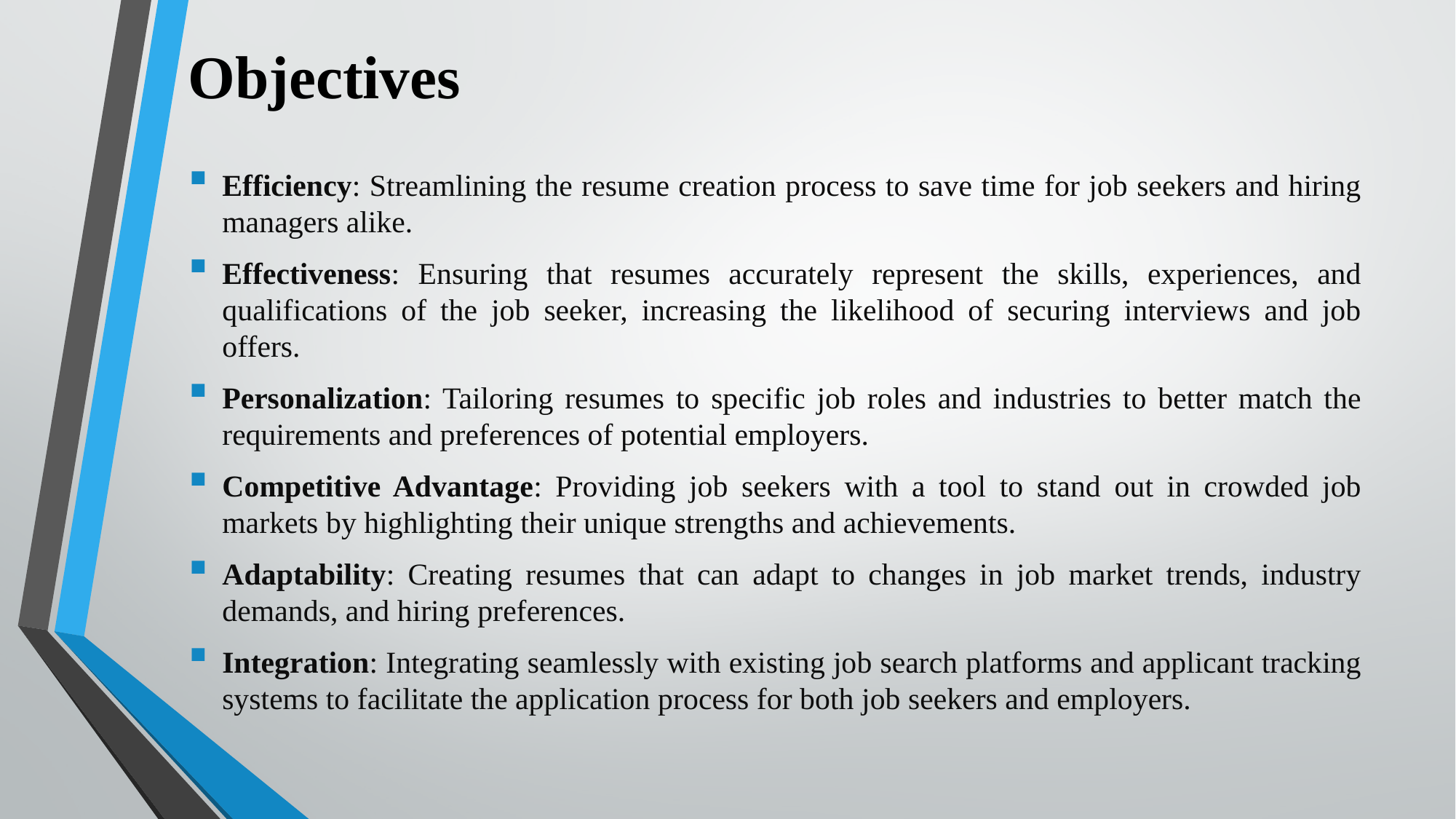

# Objectives
Efficiency: Streamlining the resume creation process to save time for job seekers and hiring managers alike.
Effectiveness: Ensuring that resumes accurately represent the skills, experiences, and qualifications of the job seeker, increasing the likelihood of securing interviews and job offers.
Personalization: Tailoring resumes to specific job roles and industries to better match the requirements and preferences of potential employers.
Competitive Advantage: Providing job seekers with a tool to stand out in crowded job markets by highlighting their unique strengths and achievements.
Adaptability: Creating resumes that can adapt to changes in job market trends, industry demands, and hiring preferences.
Integration: Integrating seamlessly with existing job search platforms and applicant tracking systems to facilitate the application process for both job seekers and employers.